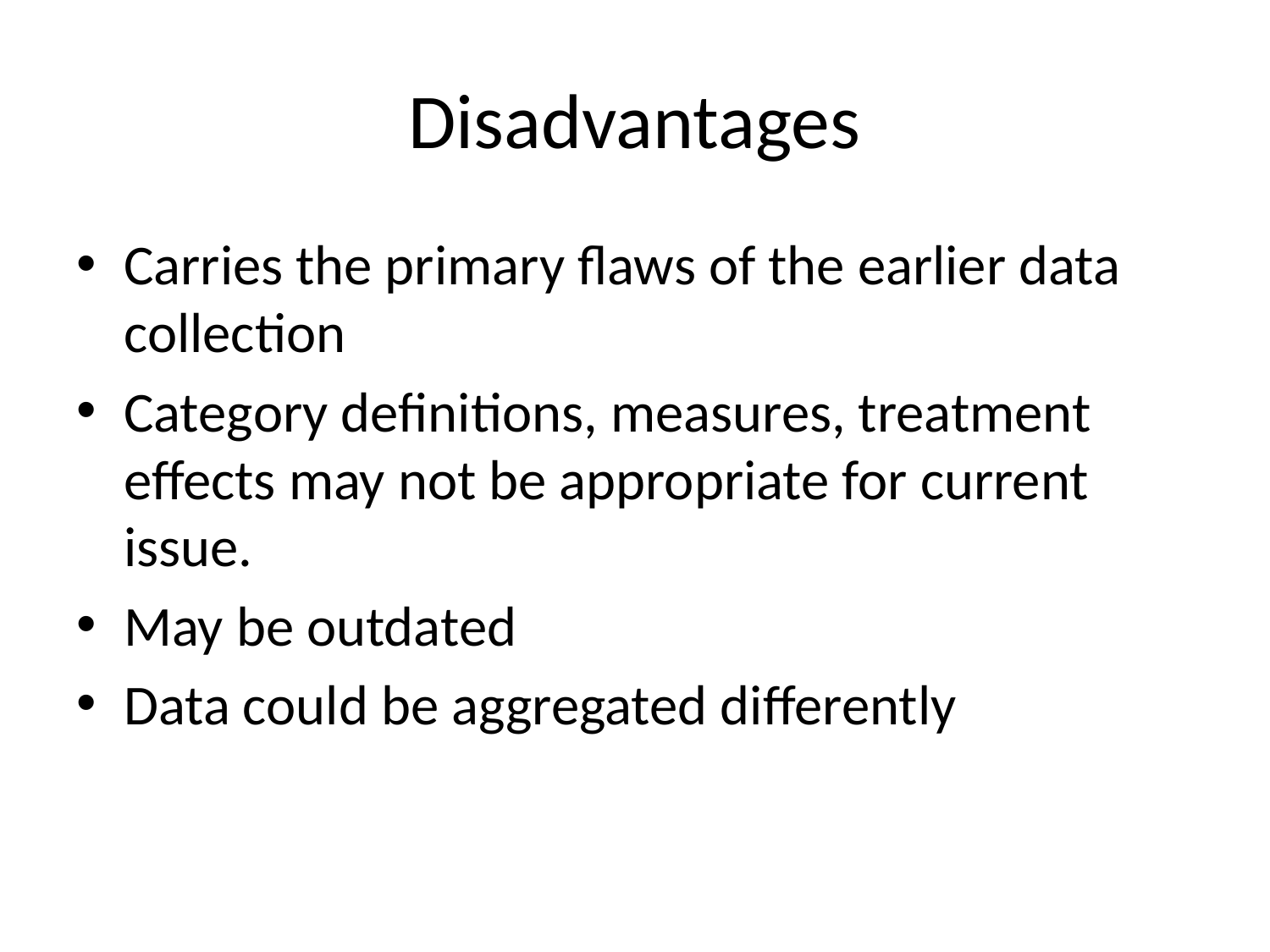

# Disadvantages
Carries the primary flaws of the earlier data collection
Category definitions, measures, treatment effects may not be appropriate for current issue.
May be outdated
Data could be aggregated differently